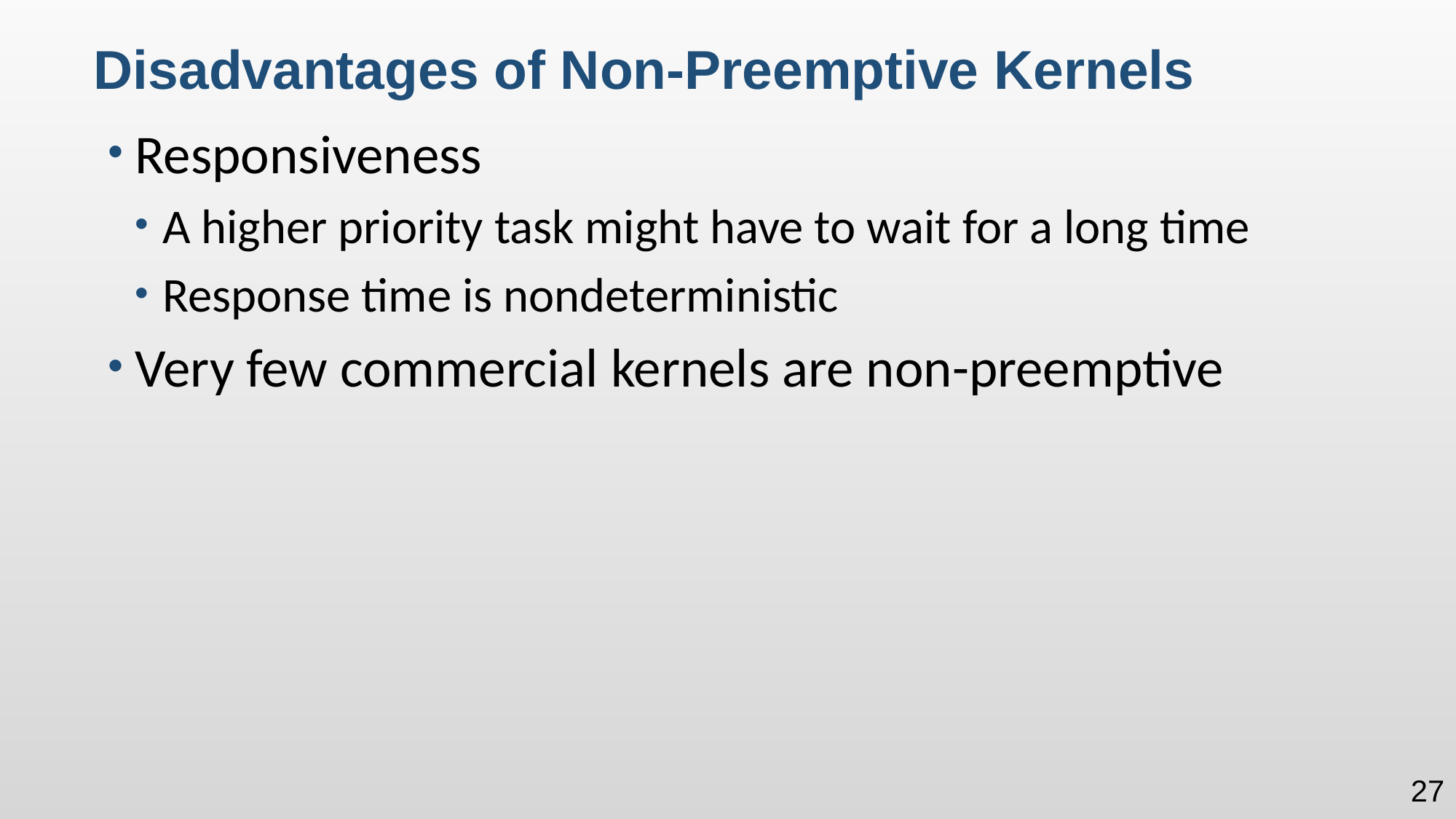

Disadvantages of Non-Preemptive Kernels
Responsiveness
A higher priority task might have to wait for a long time
Response time is nondeterministic
Very few commercial kernels are non-preemptive
27